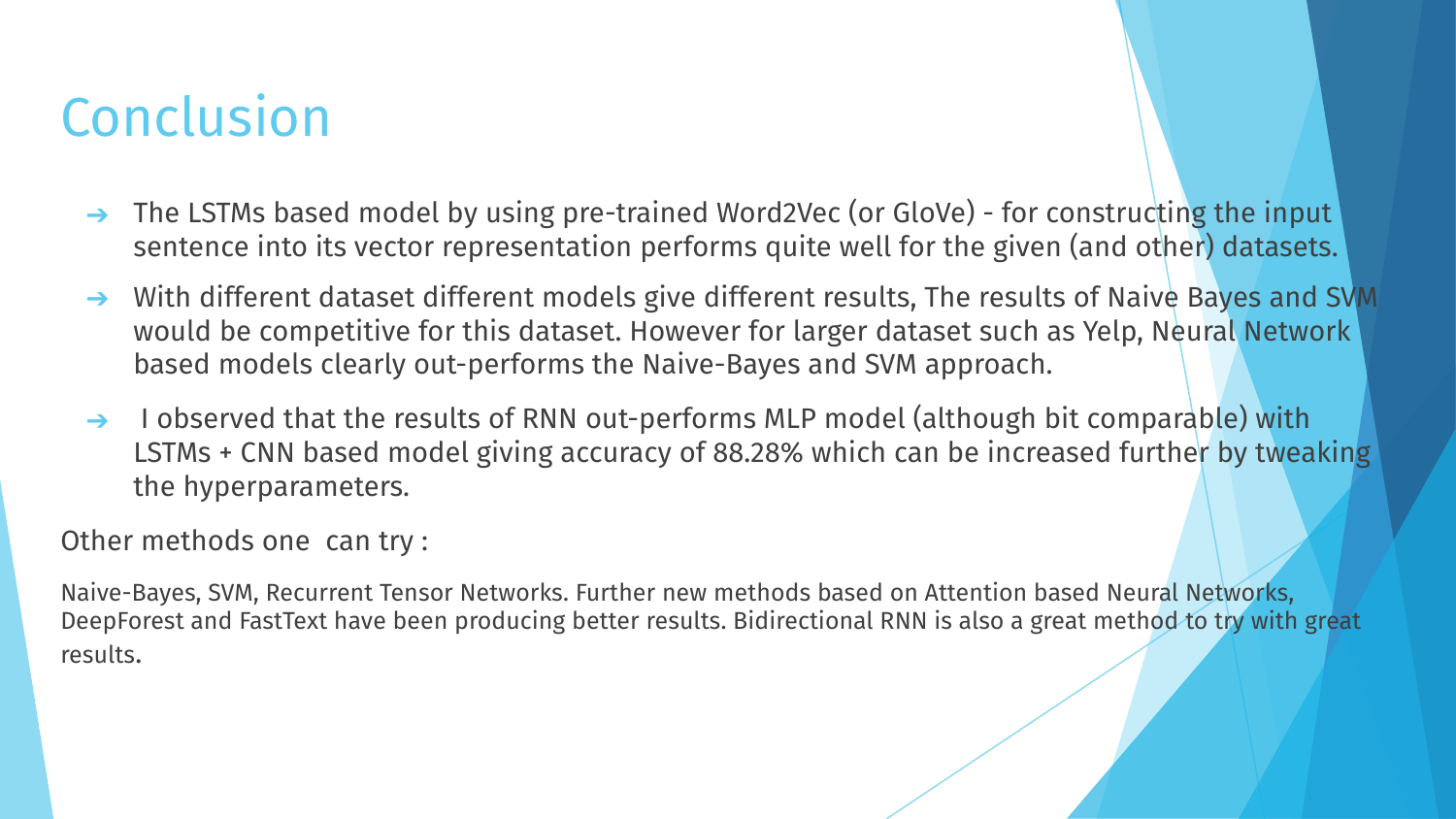

# Conclusion
The LSTMs based model by using pre-trained Word2Vec (or GloVe) - for constructing the input sentence into its vector representation performs quite well for the given (and other) datasets.
With different dataset different models give different results, The results of Naive Bayes and SVM would be competitive for this dataset. However for larger dataset such as Yelp, Neural Network based models clearly out-performs the Naive-Bayes and SVM approach.
 I observed that the results of RNN out-performs MLP model (although bit comparable) with LSTMs + CNN based model giving accuracy of 88.28% which can be increased further by tweaking the hyperparameters.
Other methods one  can try :
Naive-Bayes, SVM, Recurrent Tensor Networks. Further new methods based on Attention based Neural Networks, DeepForest and FastText have been producing better results. Bidirectional RNN is also a great method to try with great results.